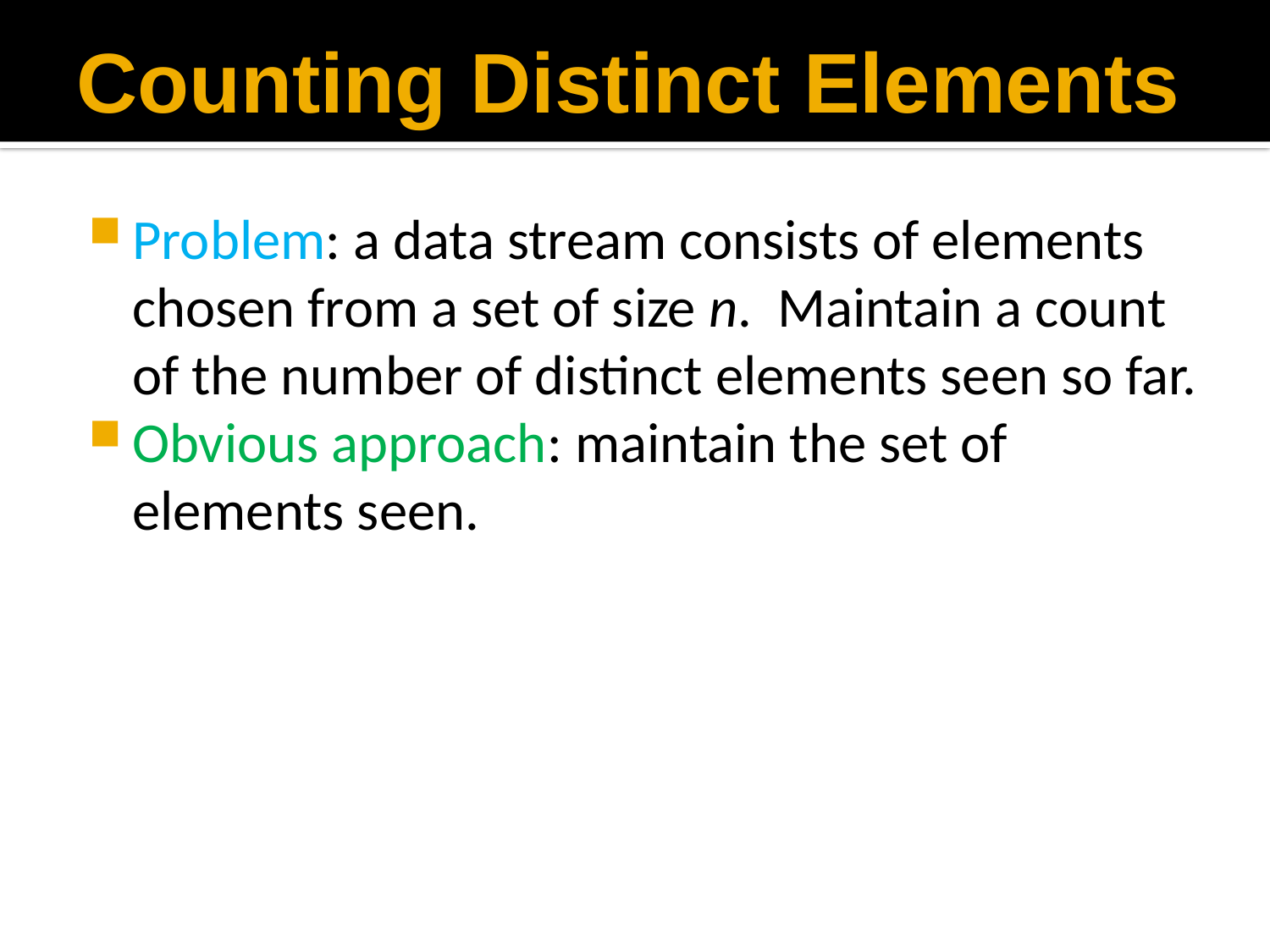

# Counting Distinct Elements
Problem: a data stream consists of elements chosen from a set of size n.  Maintain a count of the number of distinct elements seen so far.
Obvious approach: maintain the set of elements seen.
22